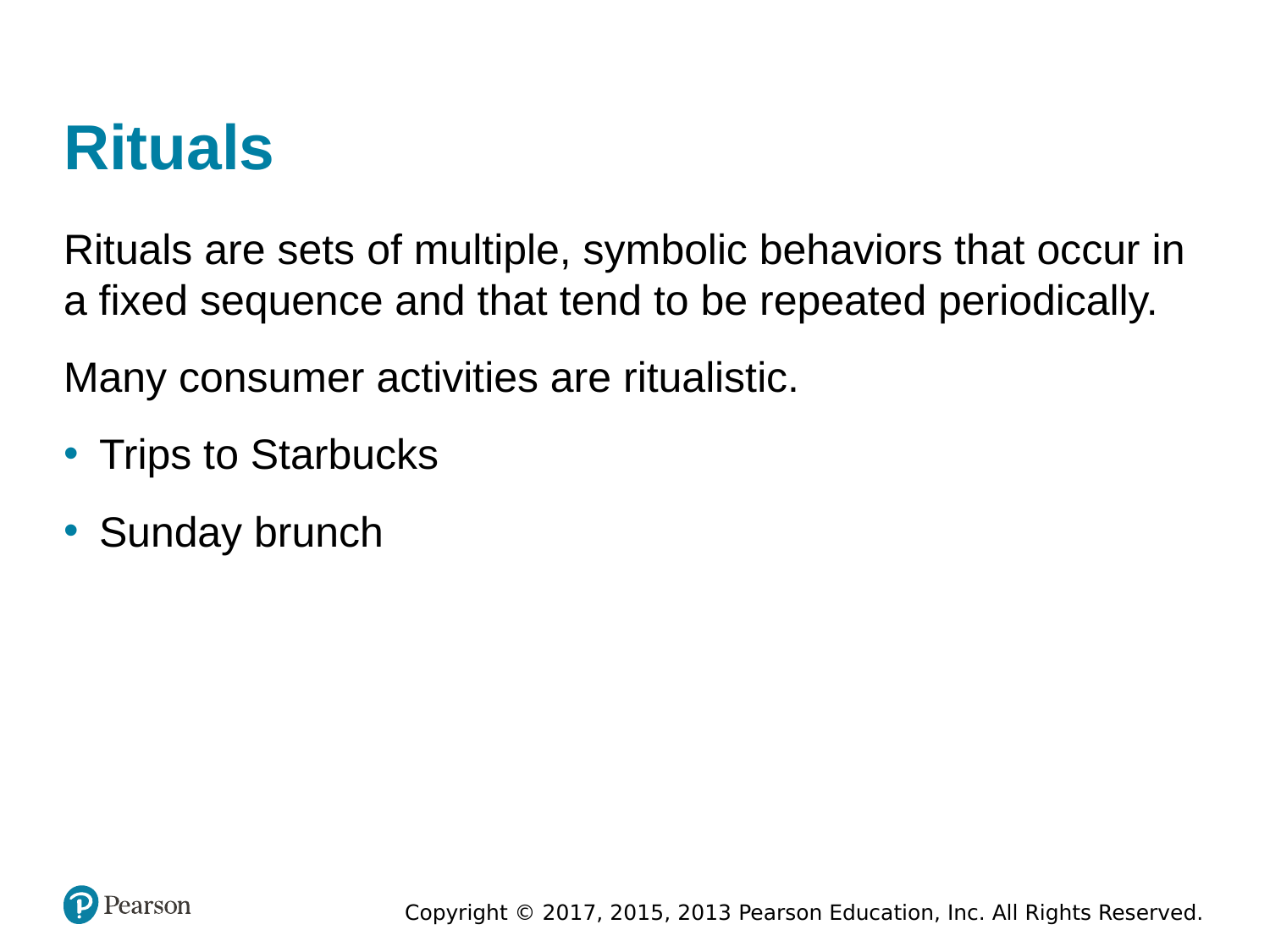

# Rituals
Rituals are sets of multiple, symbolic behaviors that occur in a fixed sequence and that tend to be repeated periodically.
Many consumer activities are ritualistic.
Trips to Starbucks
Sunday brunch